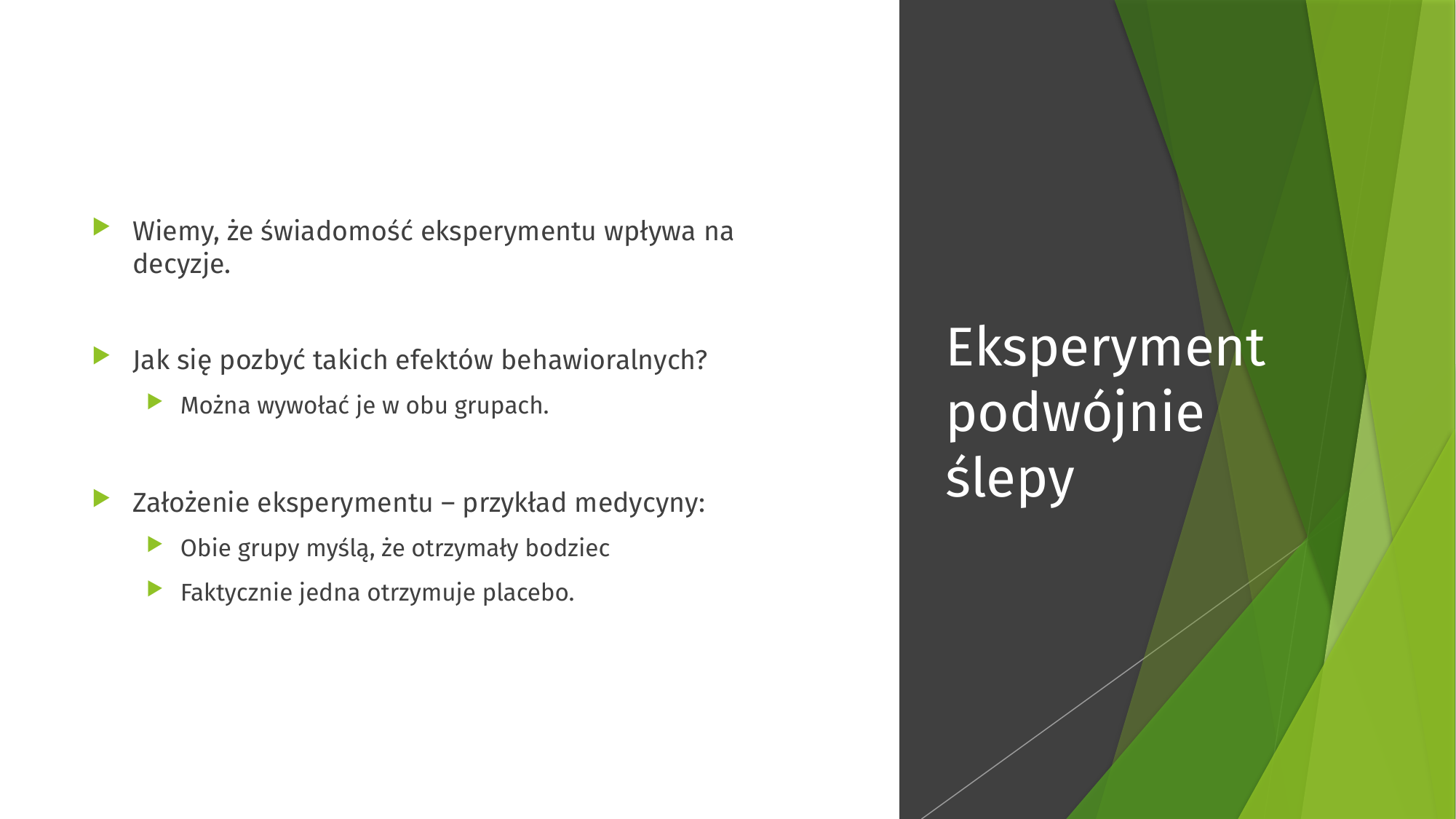

Wiemy, że świadomość eksperymentu wpływa na decyzje.

Jak się pozbyć takich efektów behawioralnych?
Można wywołać je w obu grupach.

Założenie eksperymentu – przykład medycyny:
Obie grupy myślą, że otrzymały bodziec
Faktycznie jedna otrzymuje placebo.
# Eksperyment podwójnie ślepy